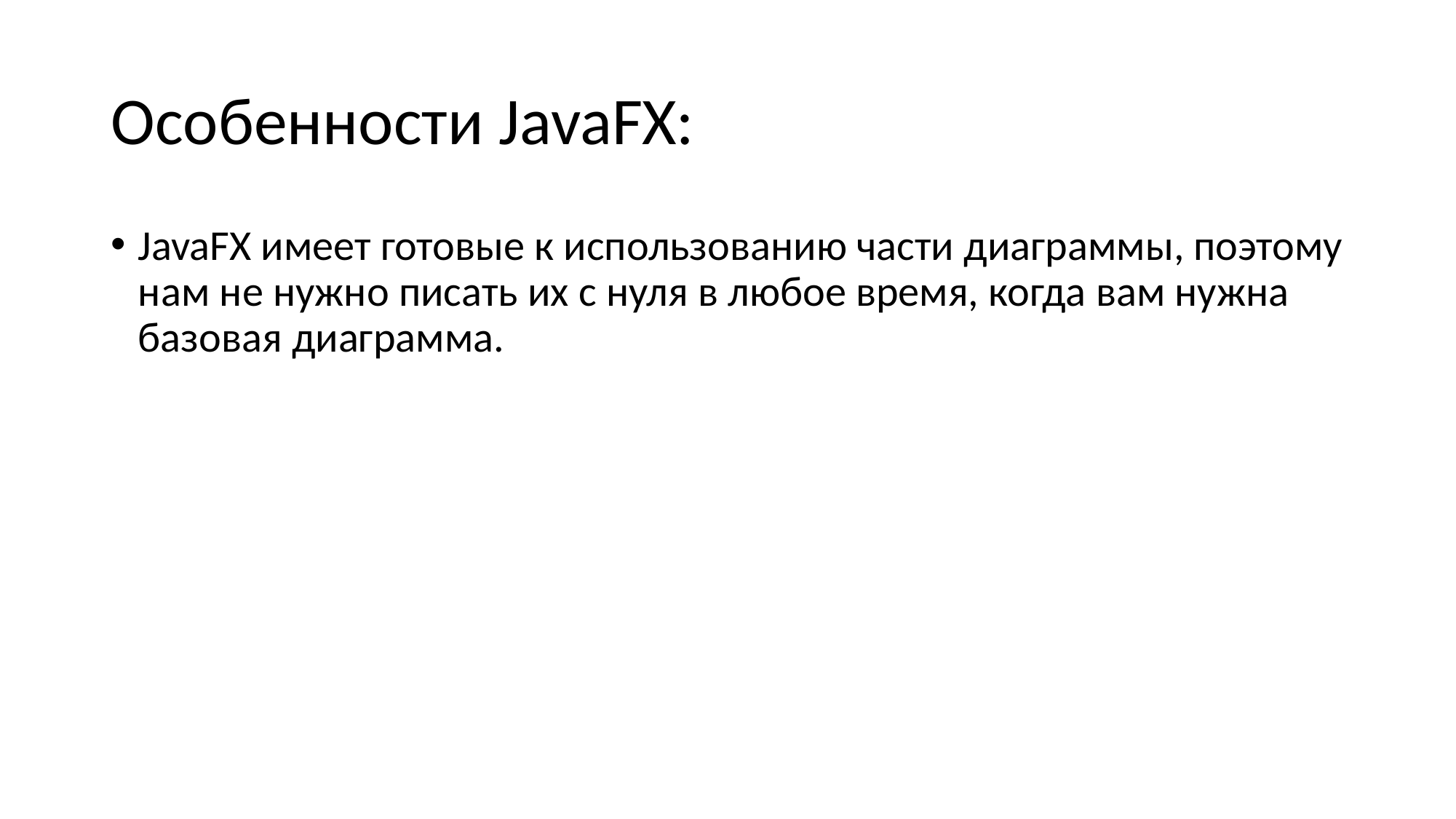

# Особенности JavaFX:
JavaFX имеет готовые к использованию части диаграммы, поэтому нам не нужно писать их с нуля в любое время, когда вам нужна базовая диаграмма.